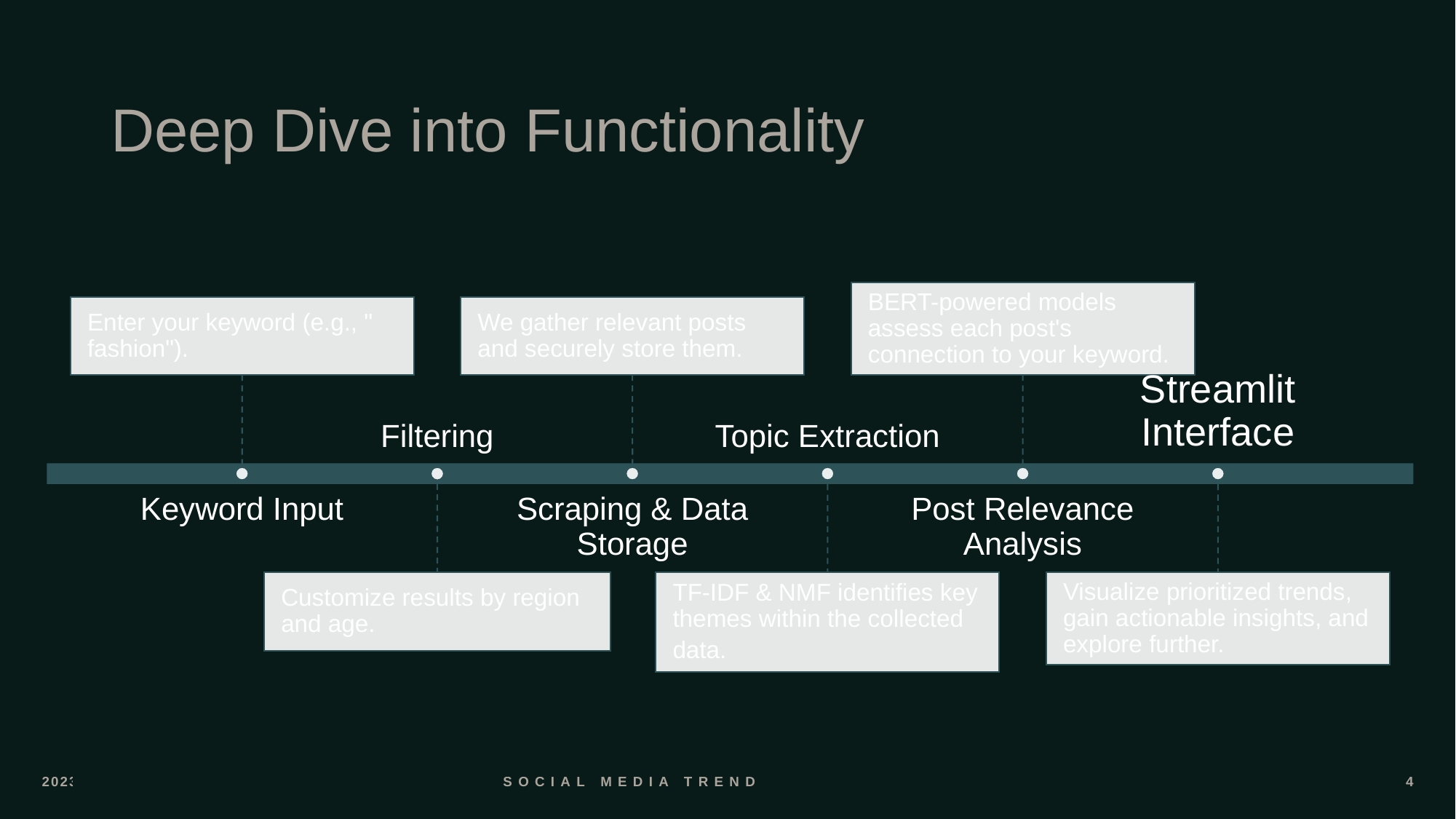

# Deep Dive into Functionality
Enter your keyword (e.g., " fashion").
Keyword Input
Customize results by region and age.
Filtering
We gather relevant posts and securely store them.
Scraping & Data Storage
TF-IDF & NMF identifies key themes within the collected data.
Topic Extraction
BERT-powered models assess each post's connection to your keyword.
Post Relevance Analysis
Visualize prioritized trends, gain actionable insights, and explore further.
Streamlit Interface
2023
Social Media Trend Analysis Tool
4